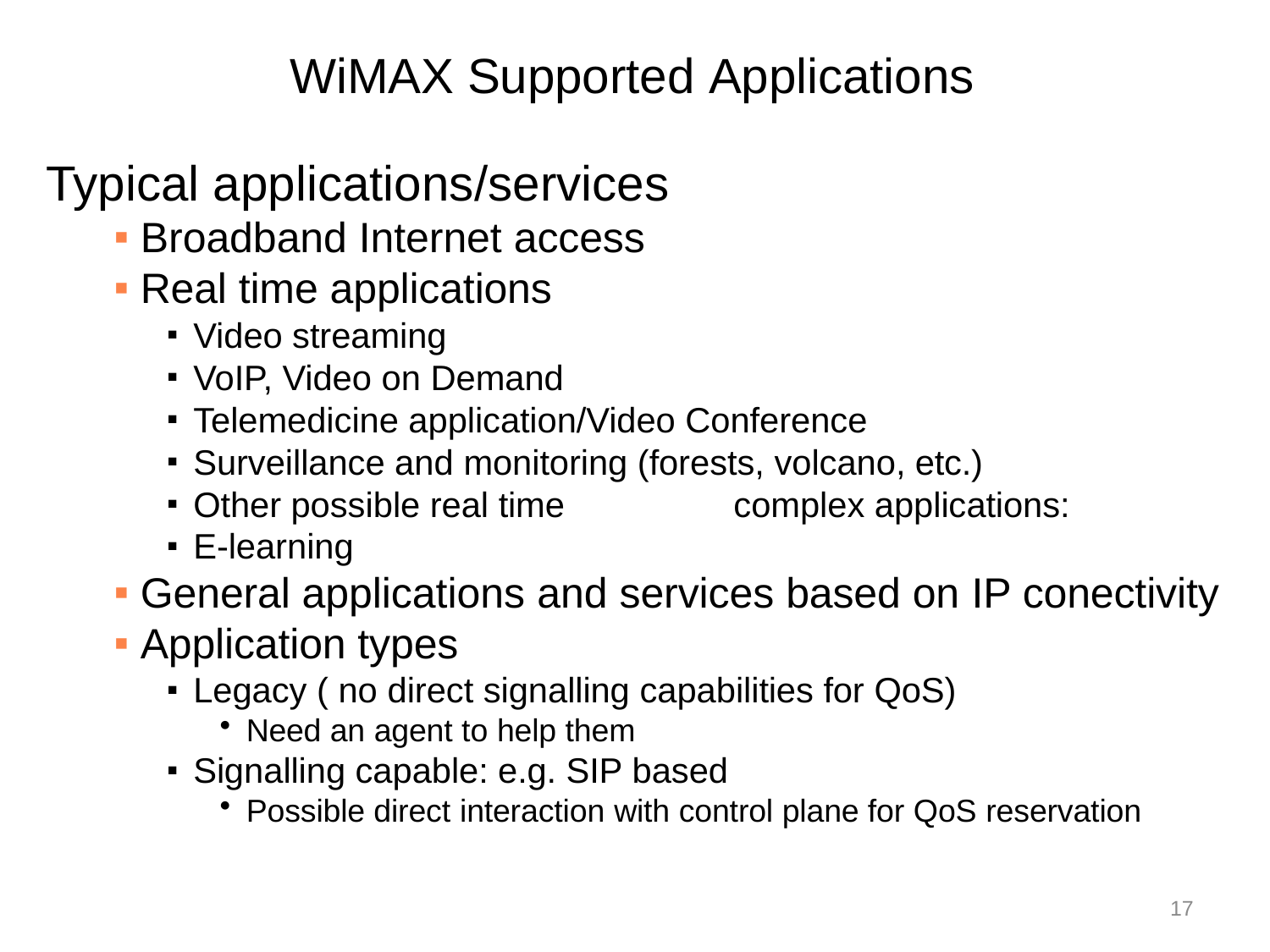

WiMAX Supported Applications
Typical applications/services
Broadband Internet access
Real time applications
Video streaming
VoIP, Video on Demand
Telemedicine application/Video Conference
Surveillance and monitoring (forests, volcano, etc.)
Other possible real time	complex applications:
E-learning
General applications and services based on IP conectivity
Application types
Legacy ( no direct signalling capabilities for QoS)
Need an agent to help them
Signalling capable: e.g. SIP based
Possible direct interaction with control plane for QoS reservation
17